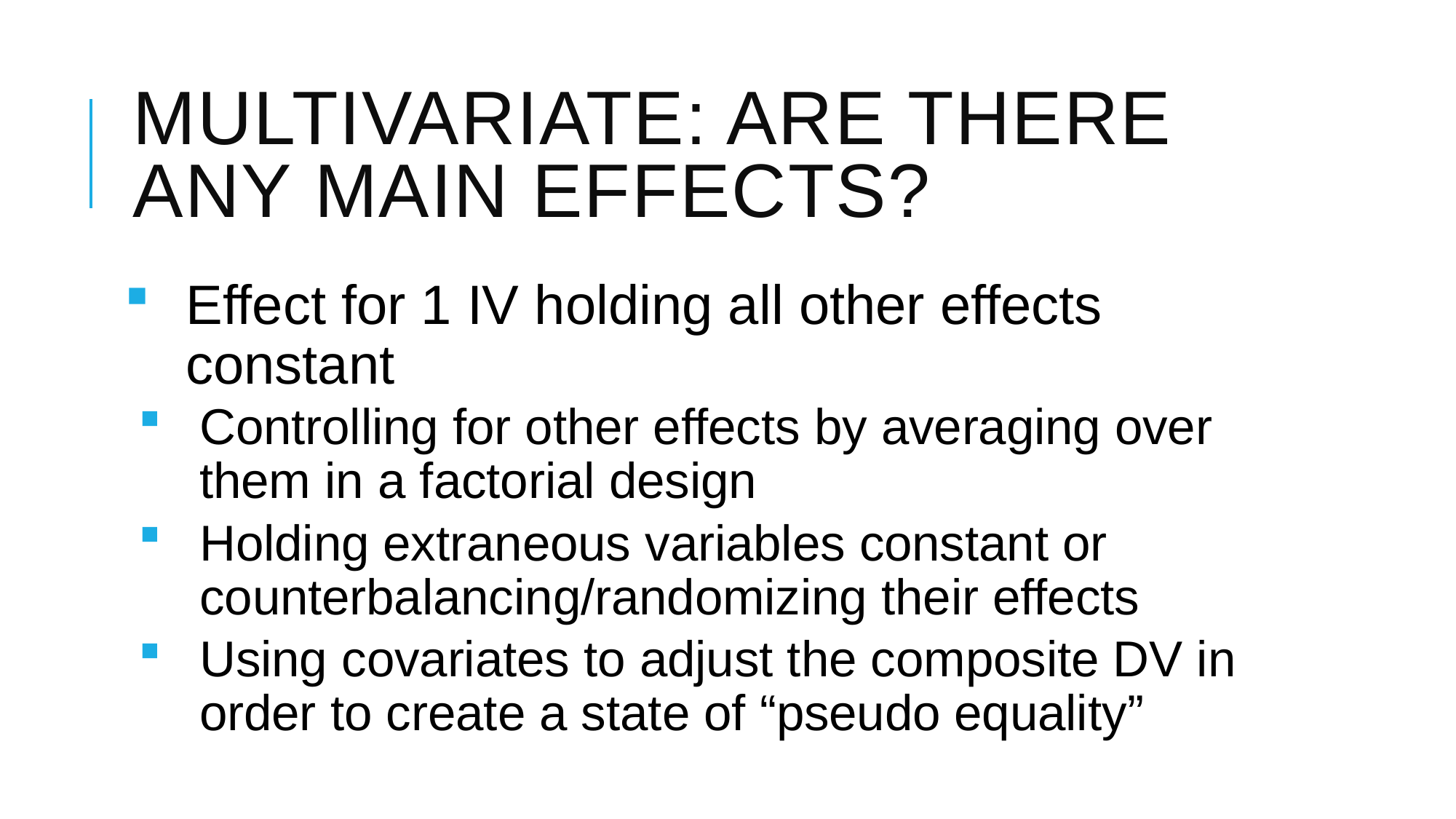

# Multivariate: Are there any main effects?
Effect for 1 IV holding all other effects constant
Controlling for other effects by averaging over them in a factorial design
Holding extraneous variables constant or counterbalancing/randomizing their effects
Using covariates to adjust the composite DV in order to create a state of “pseudo equality”